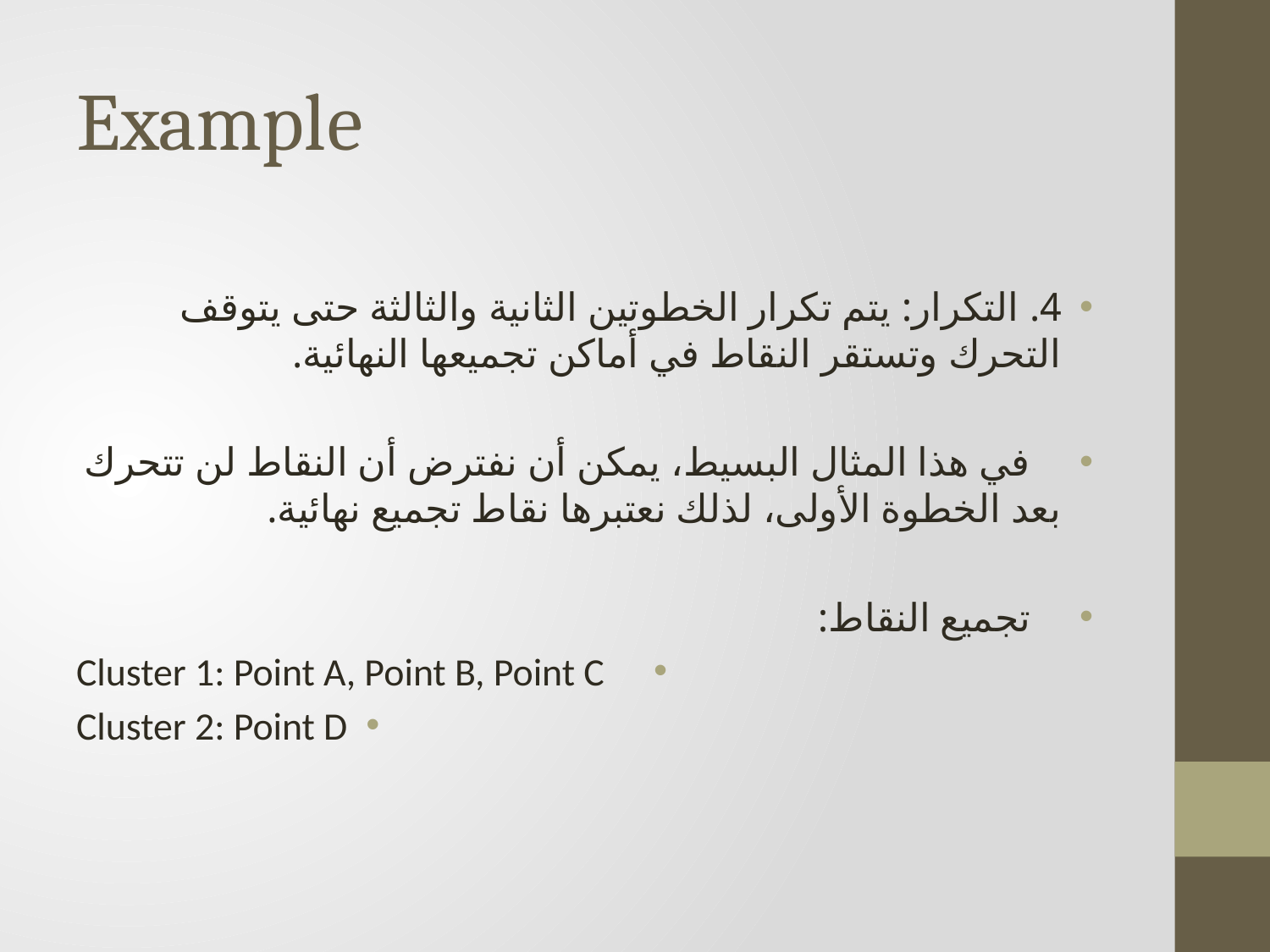

# Example

4. التكرار: يتم تكرار الخطوتين الثانية والثالثة حتى يتوقف التحرك وتستقر النقاط في أماكن تجميعها النهائية.

   في هذا المثال البسيط، يمكن أن نفترض أن النقاط لن تتحرك بعد الخطوة الأولى، لذلك نعتبرها نقاط تجميع نهائية.

   تجميع النقاط:
   Cluster 1: Point A, Point B, Point C
Cluster 2: Point D